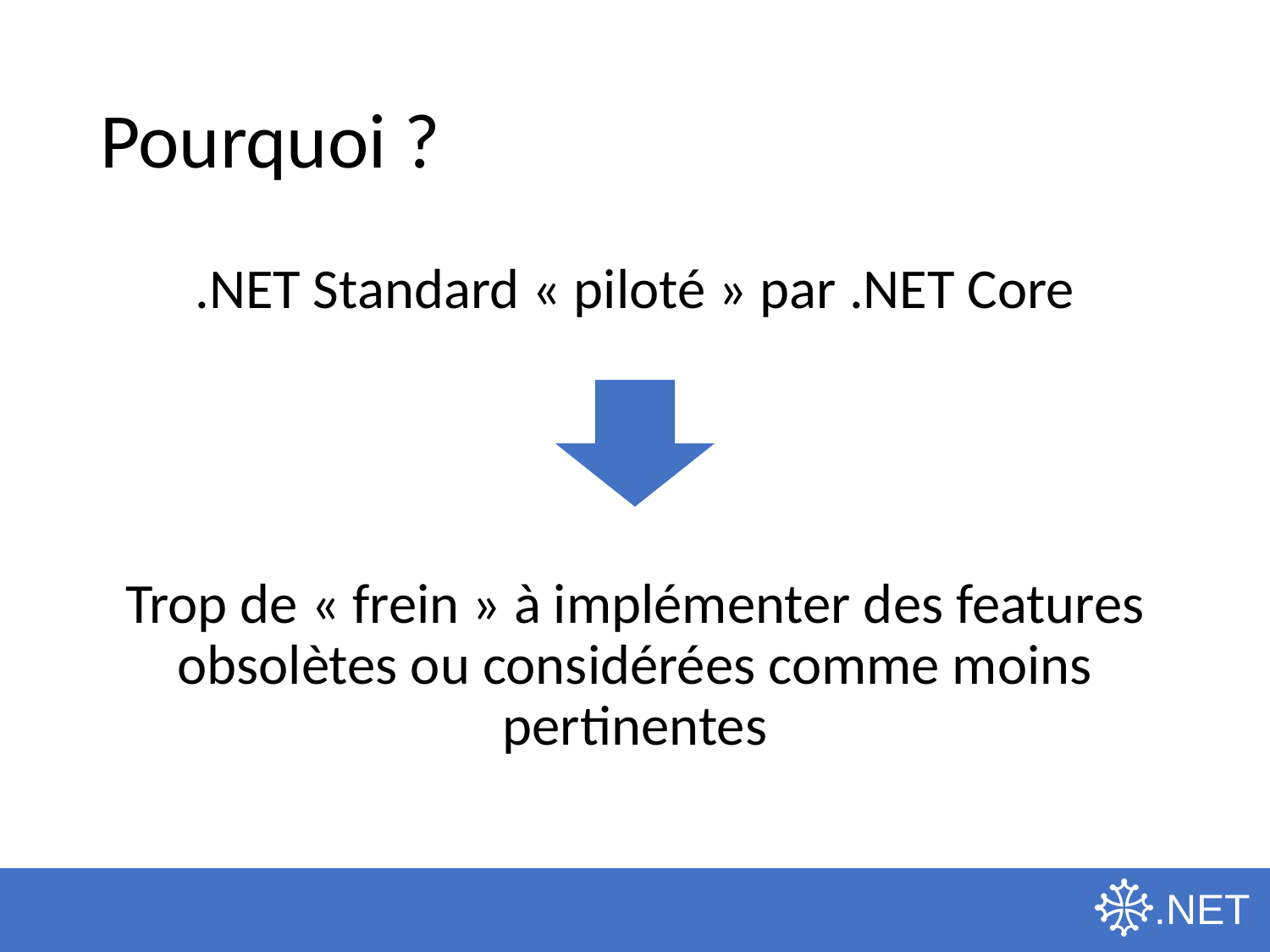

# Pourquoi ?
.NET Standard « piloté » par .NET Core

Trop de « frein » à implémenter des features obsolètes ou considérées comme moins pertinentes